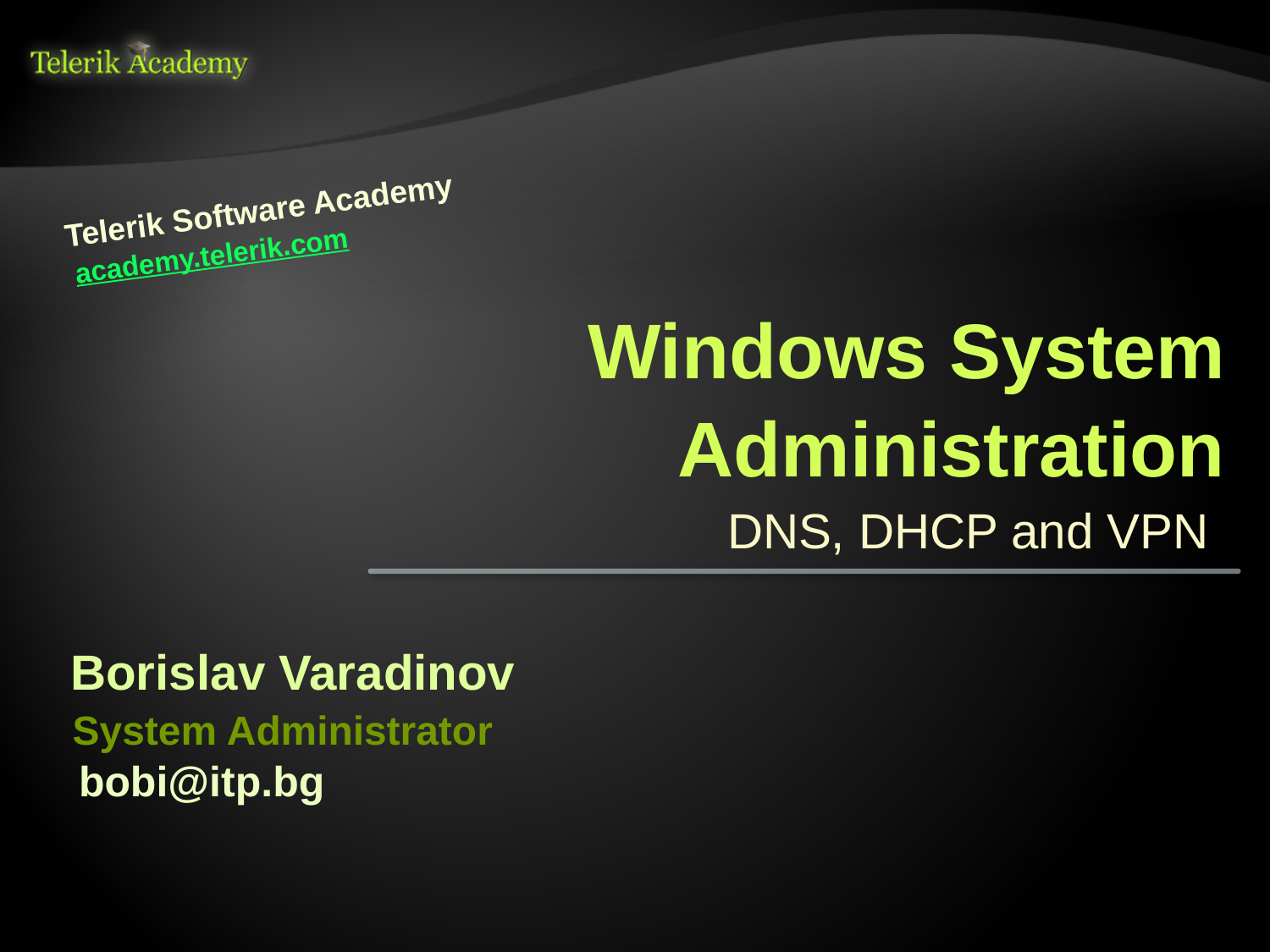

Telerik Software Academy
academy.telerik.com
# Windows System Administration
DNS, DHCP and VPN
Borislav Varadinov
System Administrator
bobi@itp.bg